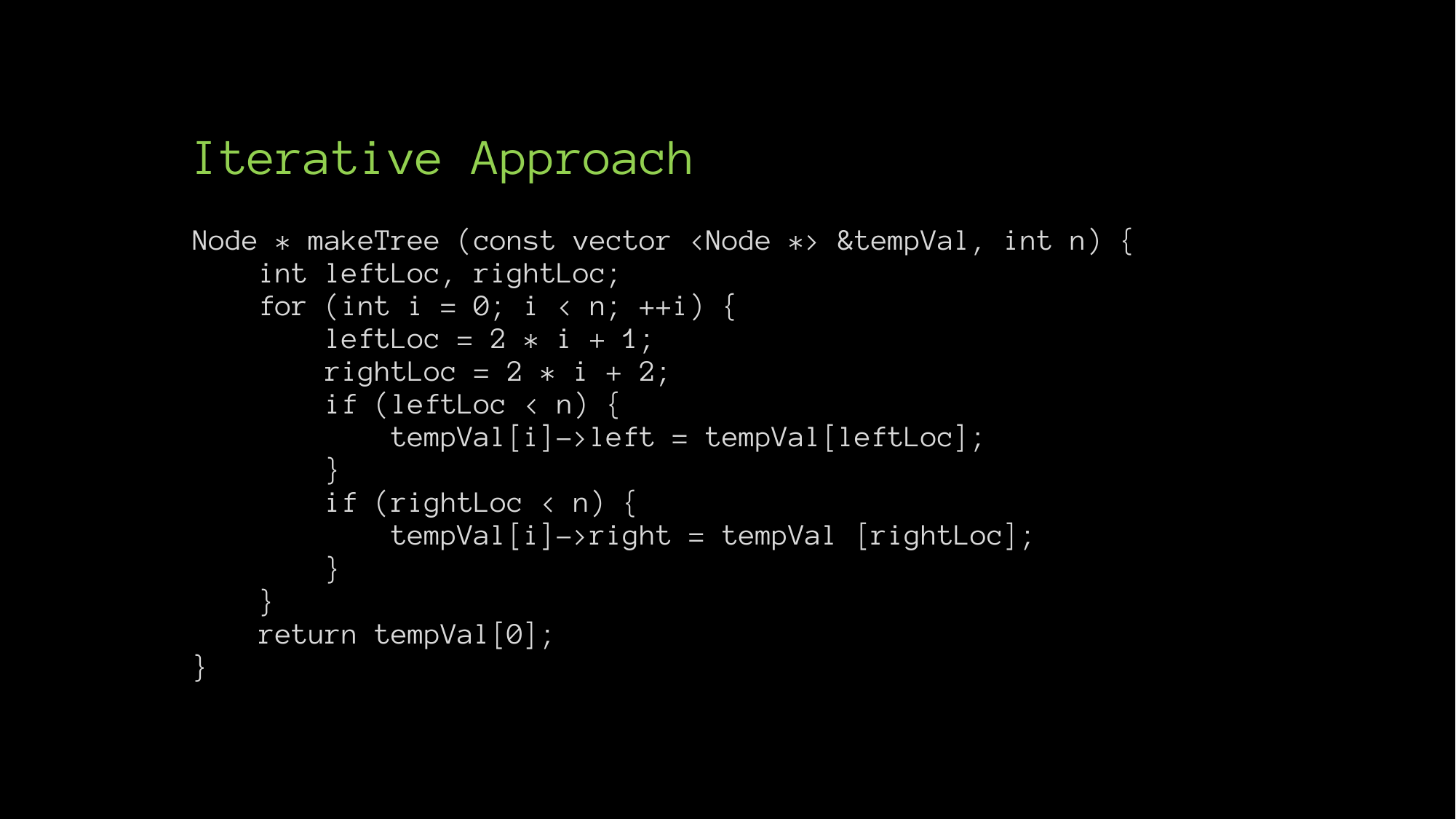

# Iterative Approach
Node * makeTree (const vector <Node *> &tempVal, int n) {
    int leftLoc, rightLoc;
    for (int i = 0; i < n; ++i) {
        leftLoc = 2 * i + 1;
        rightLoc = 2 * i + 2;
        if (leftLoc < n) {
            tempVal[i]->left = tempVal[leftLoc];
        }
        if (rightLoc < n) {
            tempVal[i]->right = tempVal [rightLoc];
        }
    }
    return tempVal[0];
}